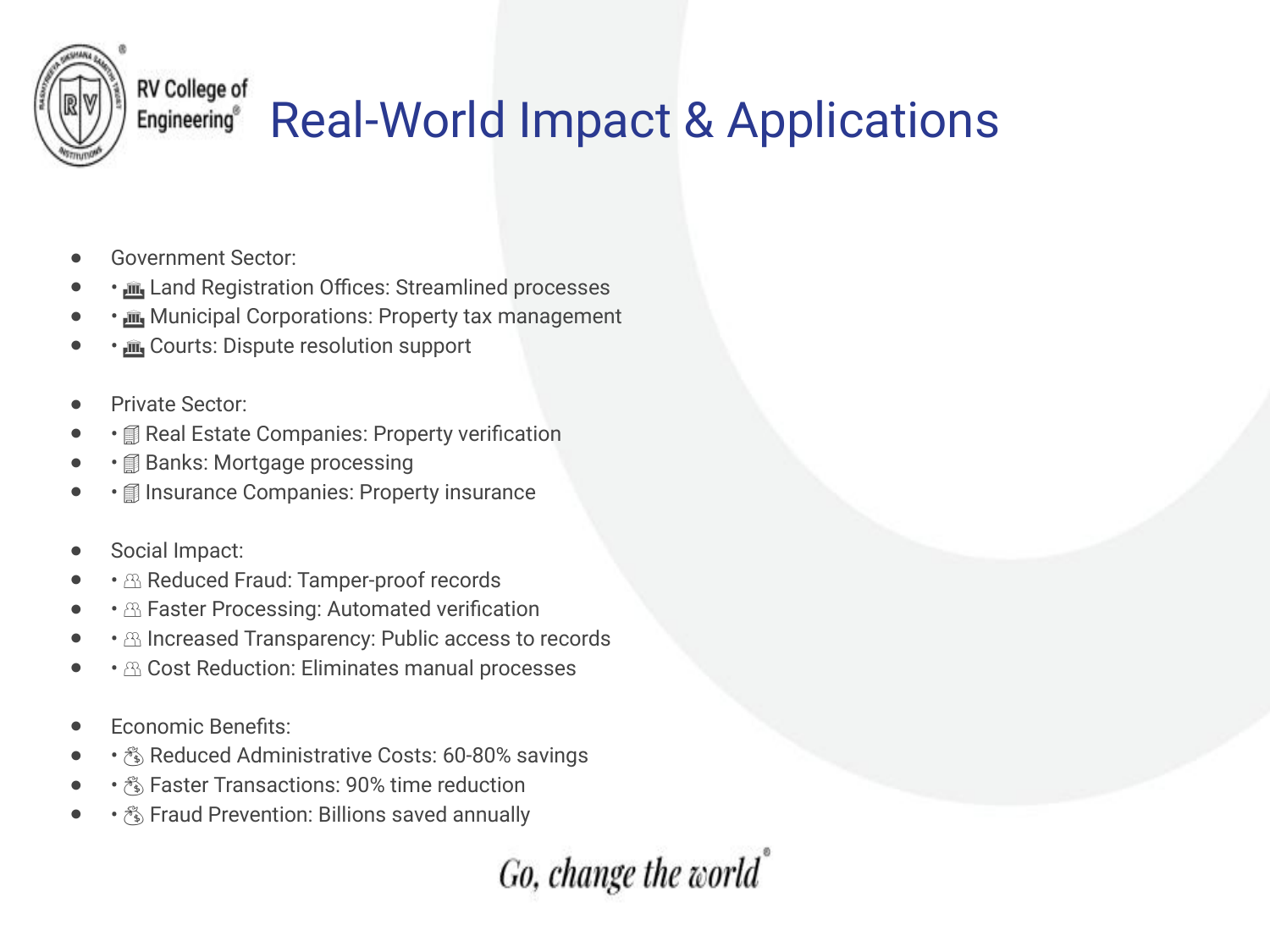

# Real-World Impact & Applications
Government Sector:
• 🏛️ Land Registration Offices: Streamlined processes
• 🏛️ Municipal Corporations: Property tax management
• 🏛️ Courts: Dispute resolution support

Private Sector:
• 🏢 Real Estate Companies: Property verification
• 🏢 Banks: Mortgage processing
• 🏢 Insurance Companies: Property insurance

Social Impact:
• 👥 Reduced Fraud: Tamper-proof records
• 👥 Faster Processing: Automated verification
• 👥 Increased Transparency: Public access to records
• 👥 Cost Reduction: Eliminates manual processes

Economic Benefits:
• 💰 Reduced Administrative Costs: 60-80% savings
• 💰 Faster Transactions: 90% time reduction
• 💰 Fraud Prevention: Billions saved annually